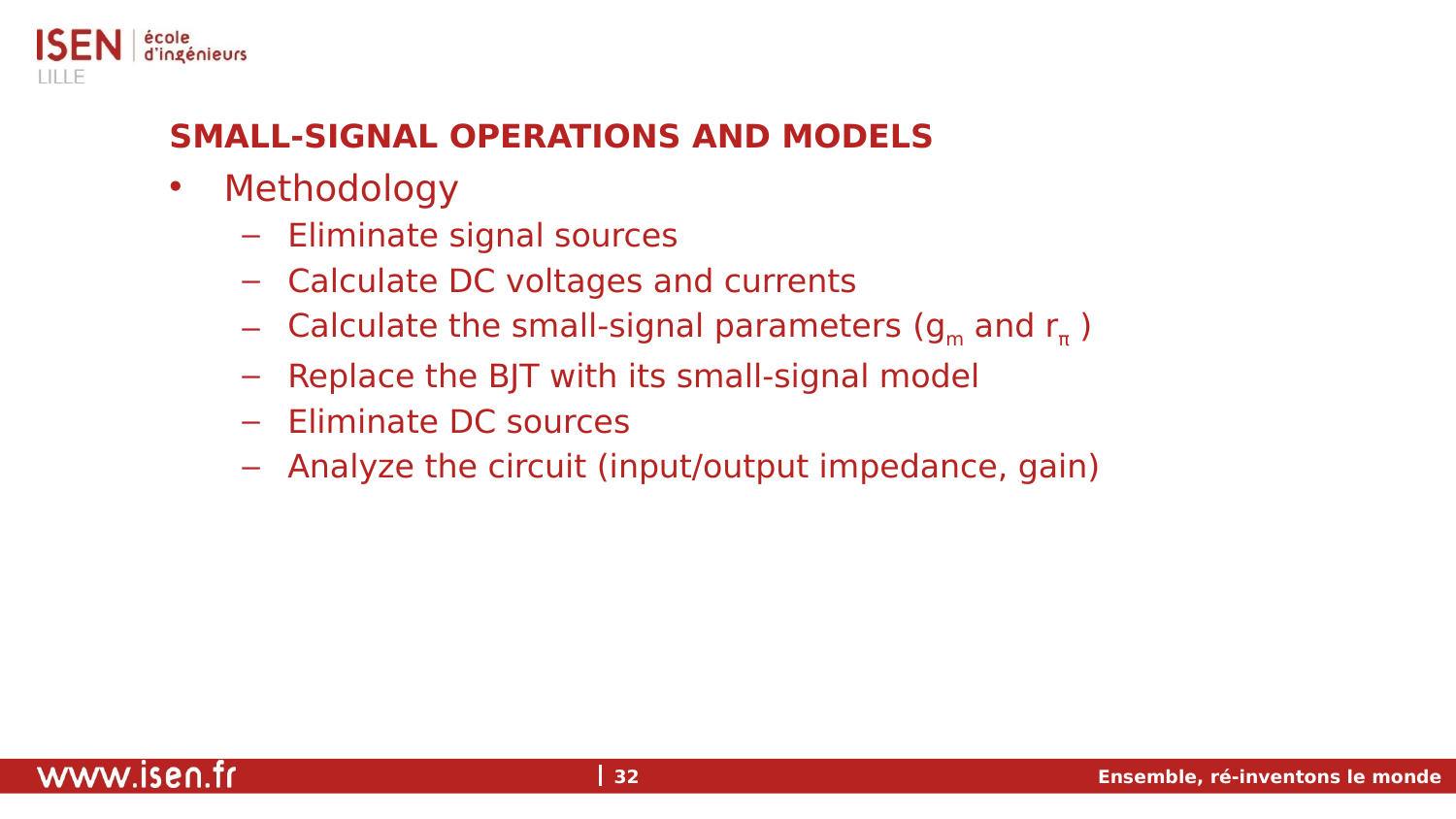

# Small-signal operations and models
Methodology
Eliminate signal sources
Calculate DC voltages and currents
Calculate the small-signal parameters (gm and rπ )
Replace the BJT with its small-signal model
Eliminate DC sources
Analyze the circuit (input/output impedance, gain)
Ensemble, ré-inventons le monde
32